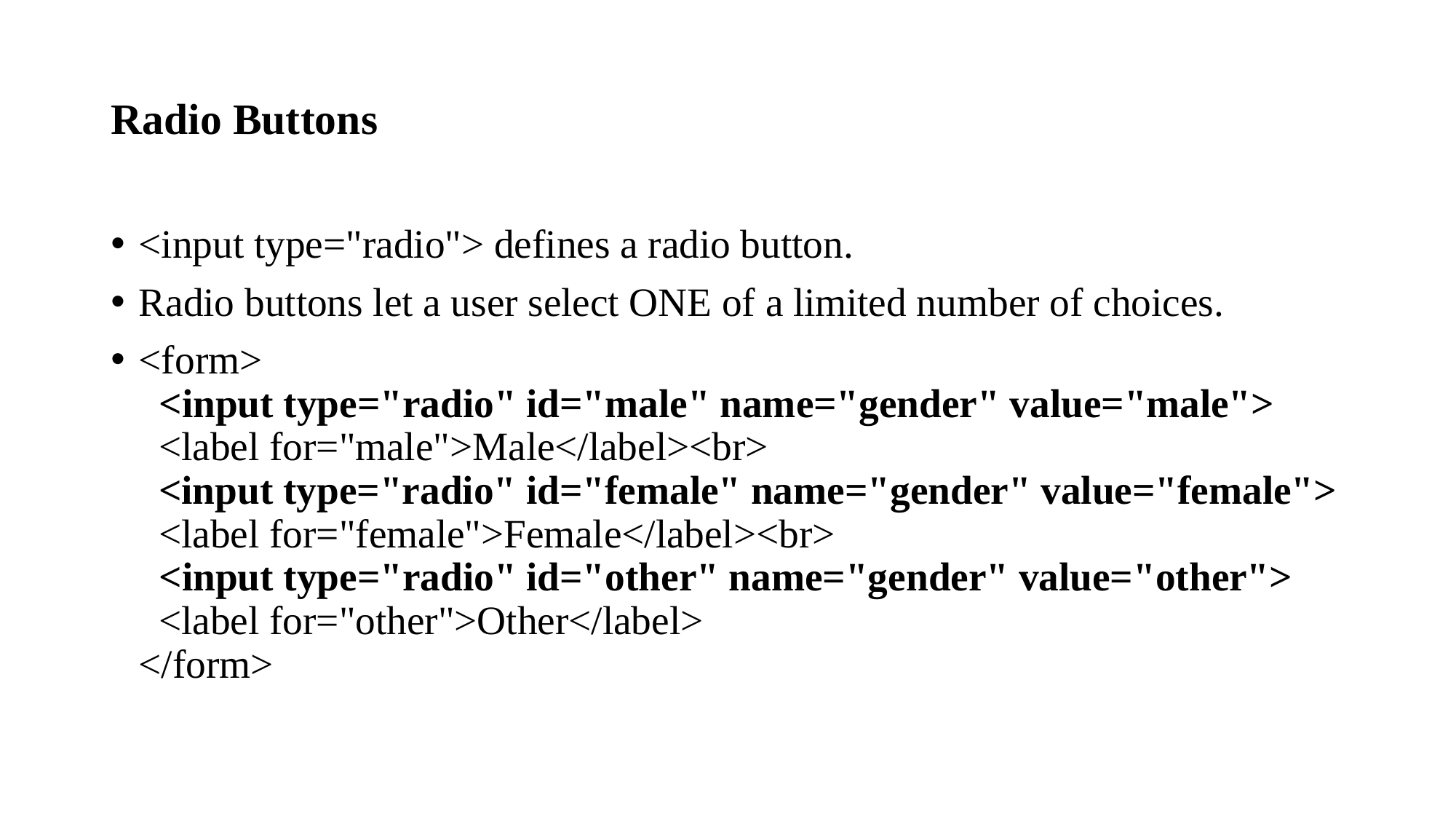

# Radio Buttons
<input type="radio"> defines a radio button.
Radio buttons let a user select ONE of a limited number of choices.
<form>
  <input type="radio" id="male" name="gender" value="male">
  <label for="male">Male</label><br>
  <input type="radio" id="female" name="gender" value="female">
  <label for="female">Female</label><br>
  <input type="radio" id="other" name="gender" value="other">
  <label for="other">Other</label>
</form>